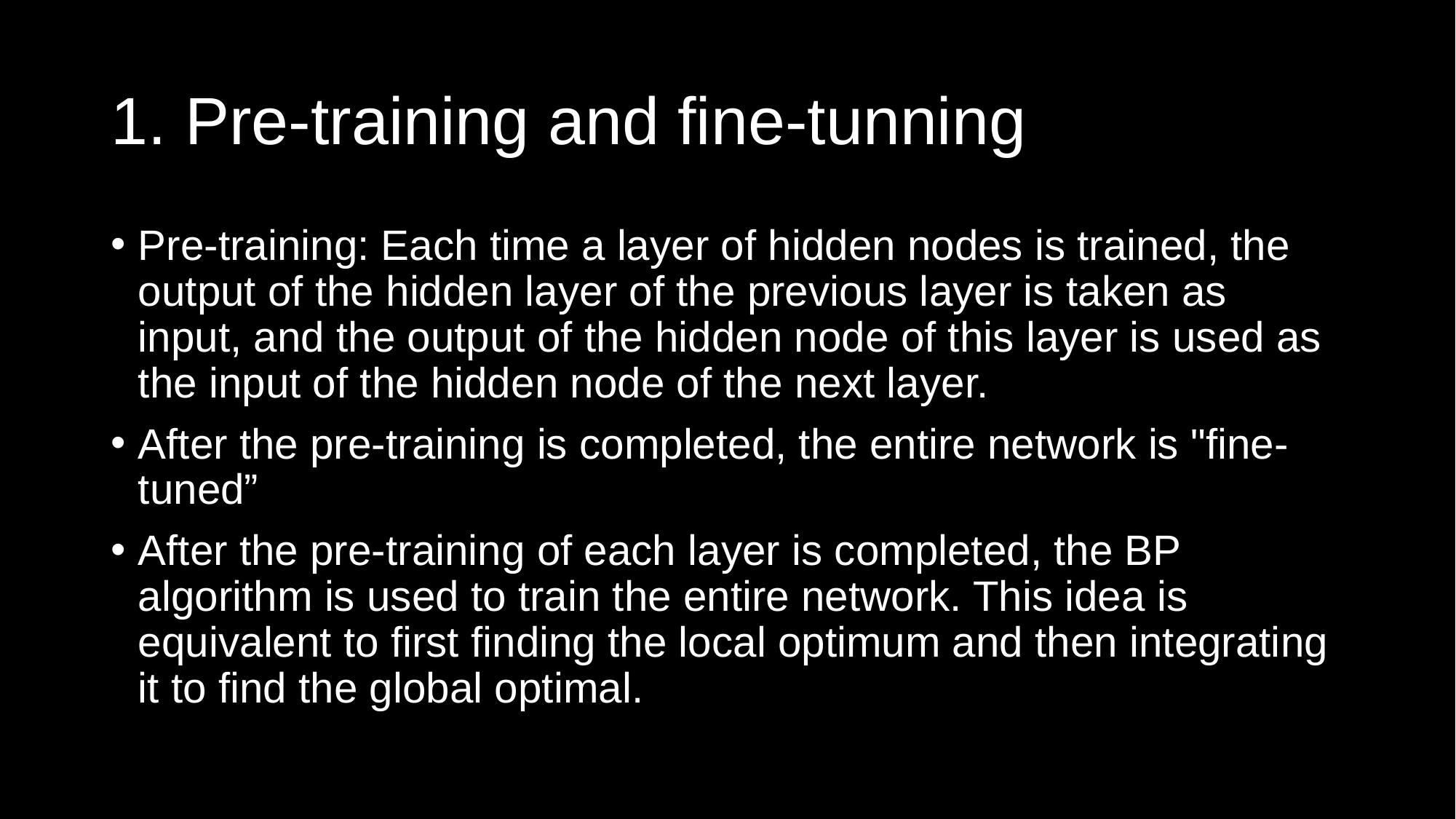

# 1. Pre-training and fine-tunning
Pre-training: Each time a layer of hidden nodes is trained, the output of the hidden layer of the previous layer is taken as input, and the output of the hidden node of this layer is used as the input of the hidden node of the next layer.
After the pre-training is completed, the entire network is "fine-tuned”
After the pre-training of each layer is completed, the BP algorithm is used to train the entire network. This idea is equivalent to first finding the local optimum and then integrating it to find the global optimal.